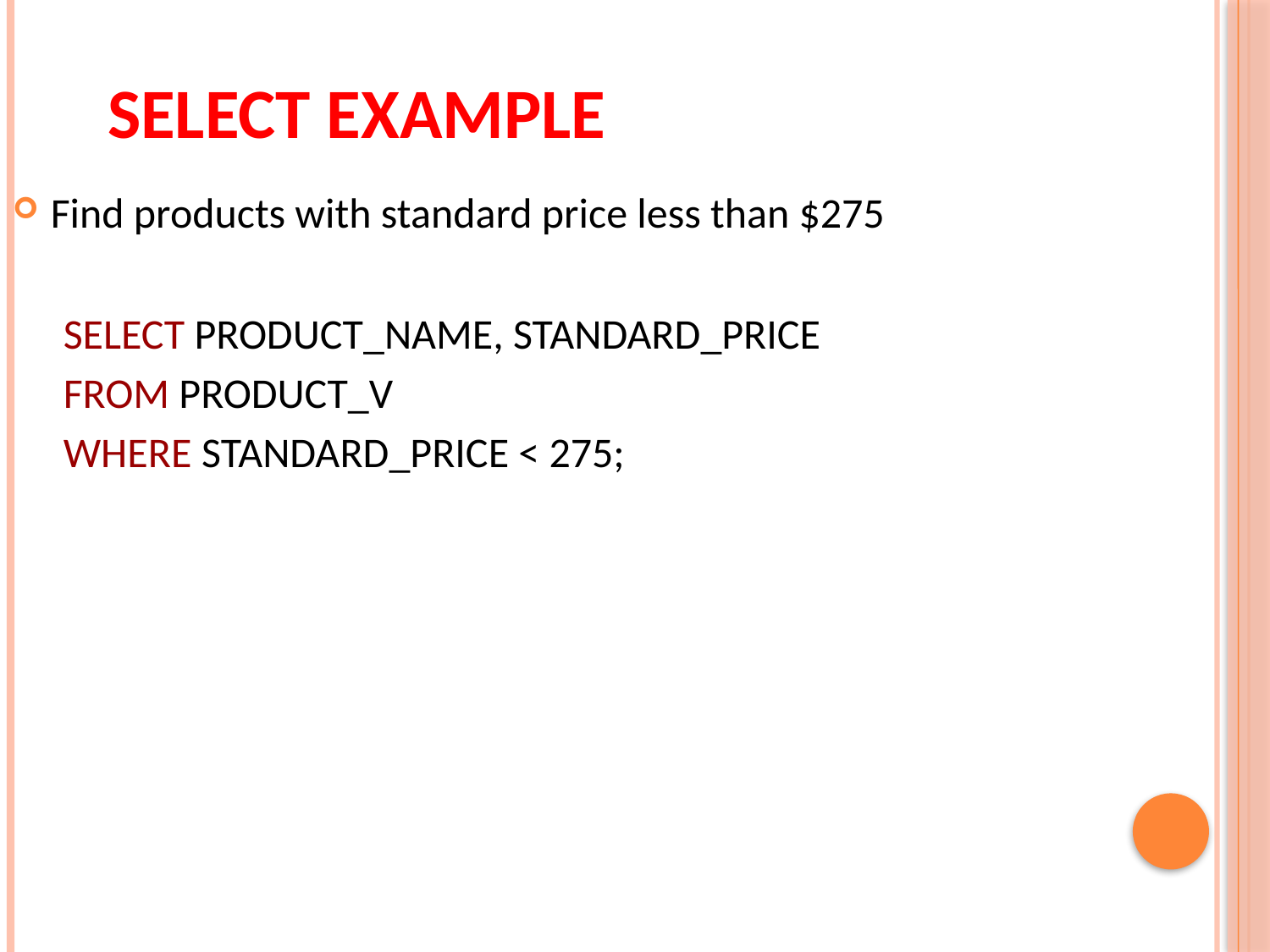

# SELECT Example
Find products with standard price less than $275

SELECT PRODUCT_NAME, STANDARD_PRICE
FROM PRODUCT_V
WHERE STANDARD_PRICE < 275;